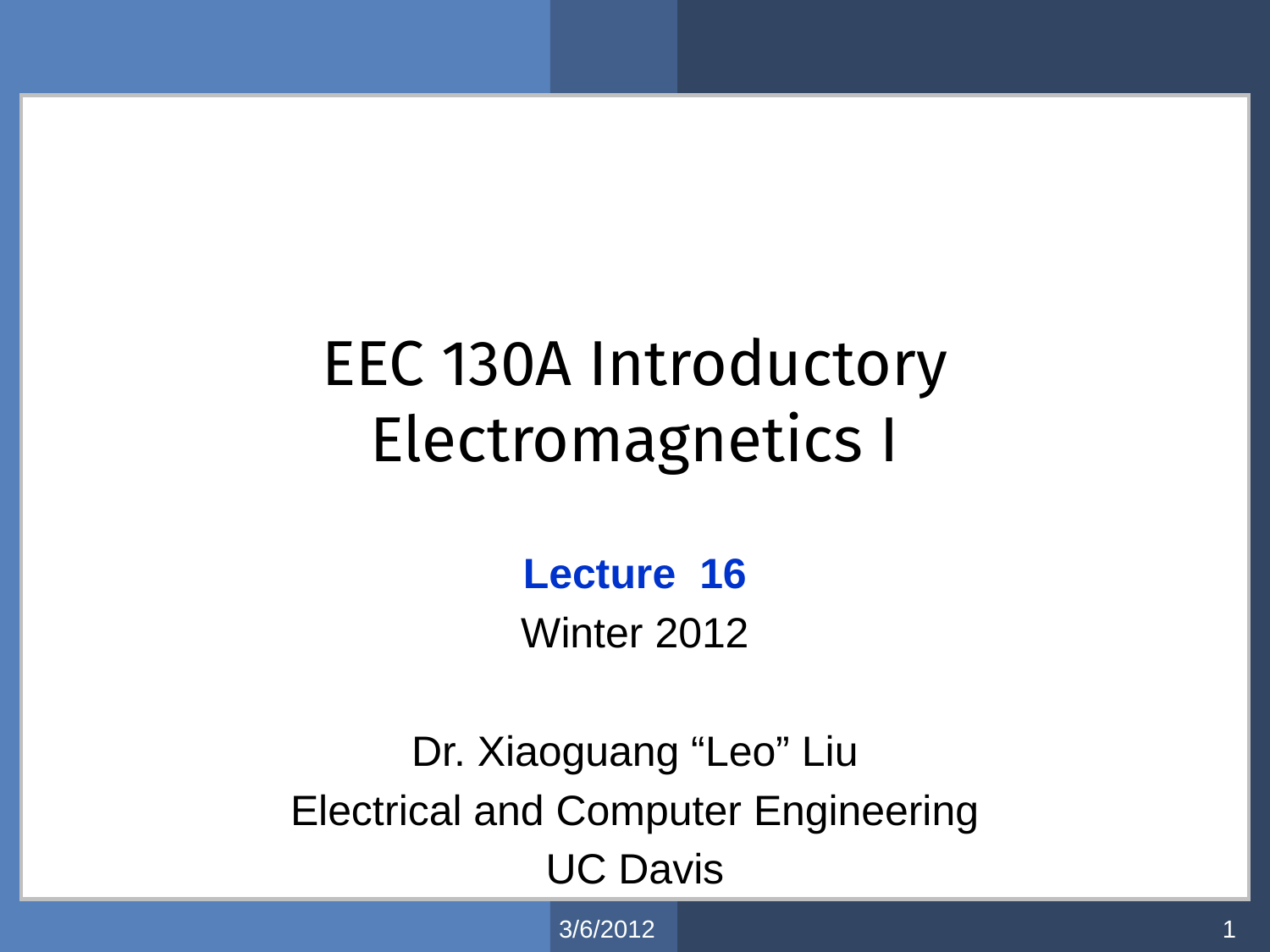

# EEC 130A Introductory Electromagnetics I
Lecture  16
Winter 2012

Dr. Xiaoguang “Leo” Liu
Electrical and Computer Engineering
UC Davis
3/6/2012
1